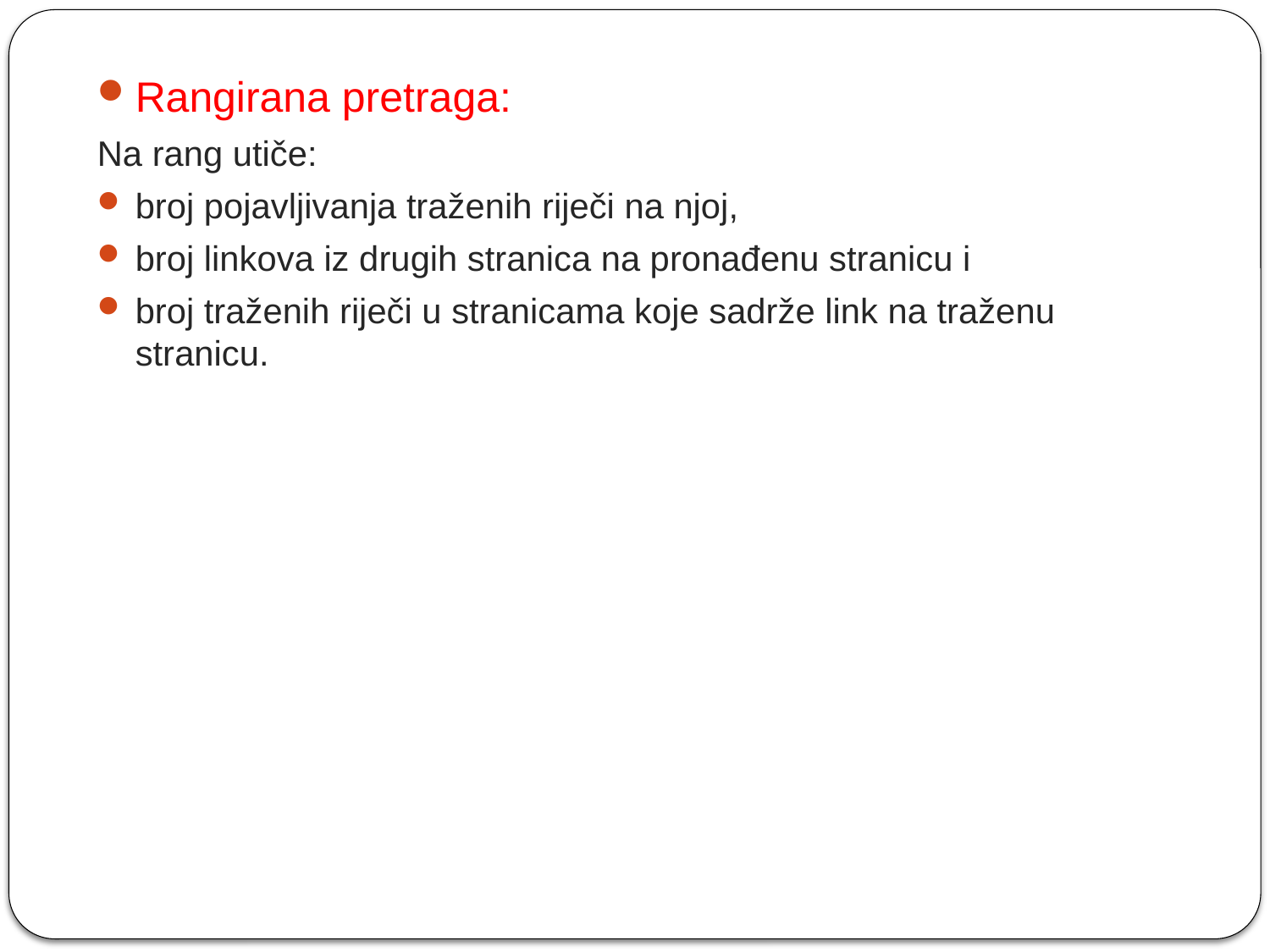

Rangirana pretraga:
Na rang utiče:
broj pojavljivanja traženih riječi na njoj,
broj linkova iz drugih stranica na pronađenu stranicu i
broj traženih riječi u stranicama koje sadrže link na traženu stranicu.